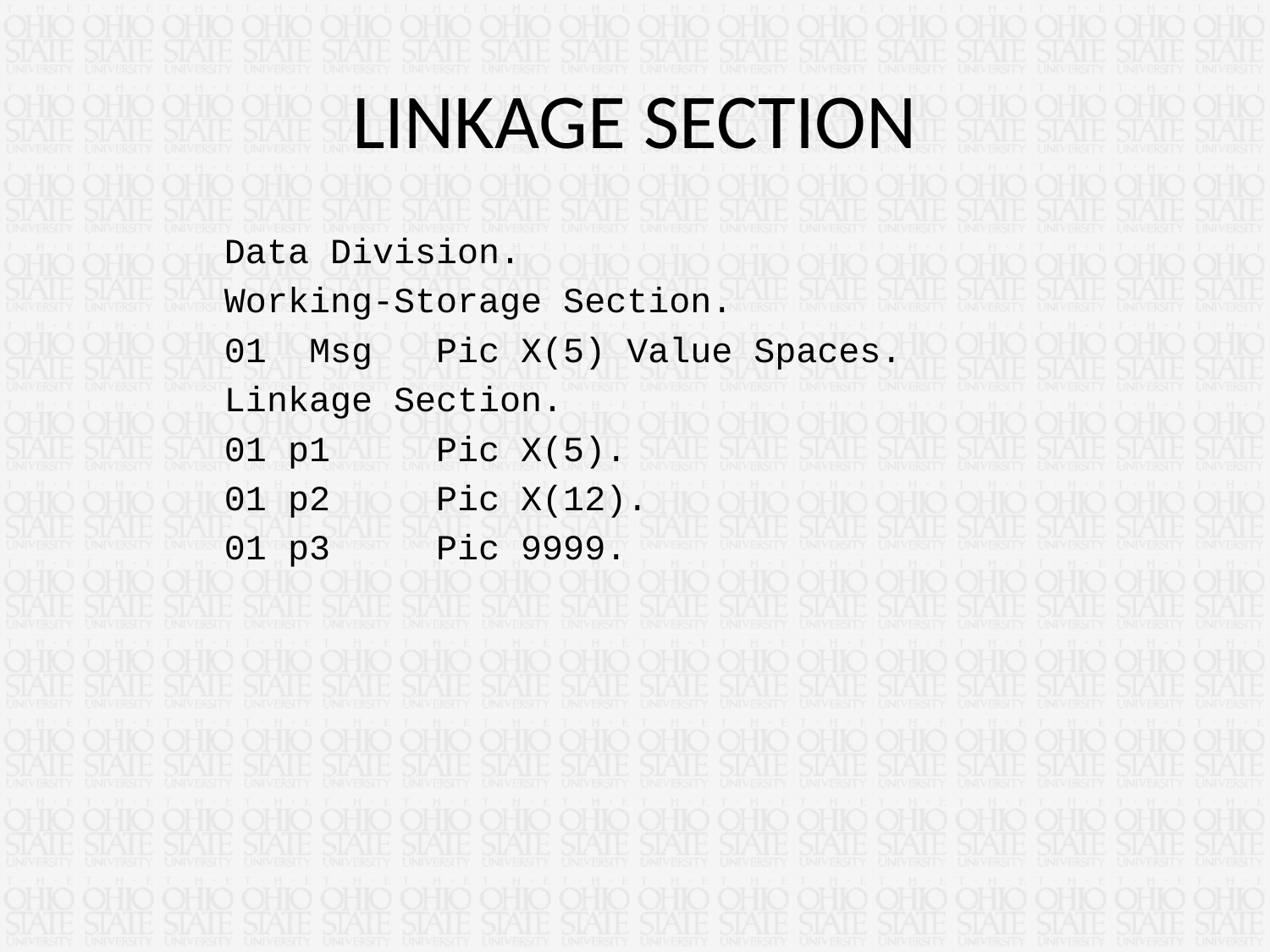

# LINKAGE SECTION
       Data Division.
       Working-Storage Section.
       01  Msg   Pic X(5) Value Spaces.
       Linkage Section.
       01 p1     Pic X(5).
       01 p2     Pic X(12).
       01 p3     Pic 9999.